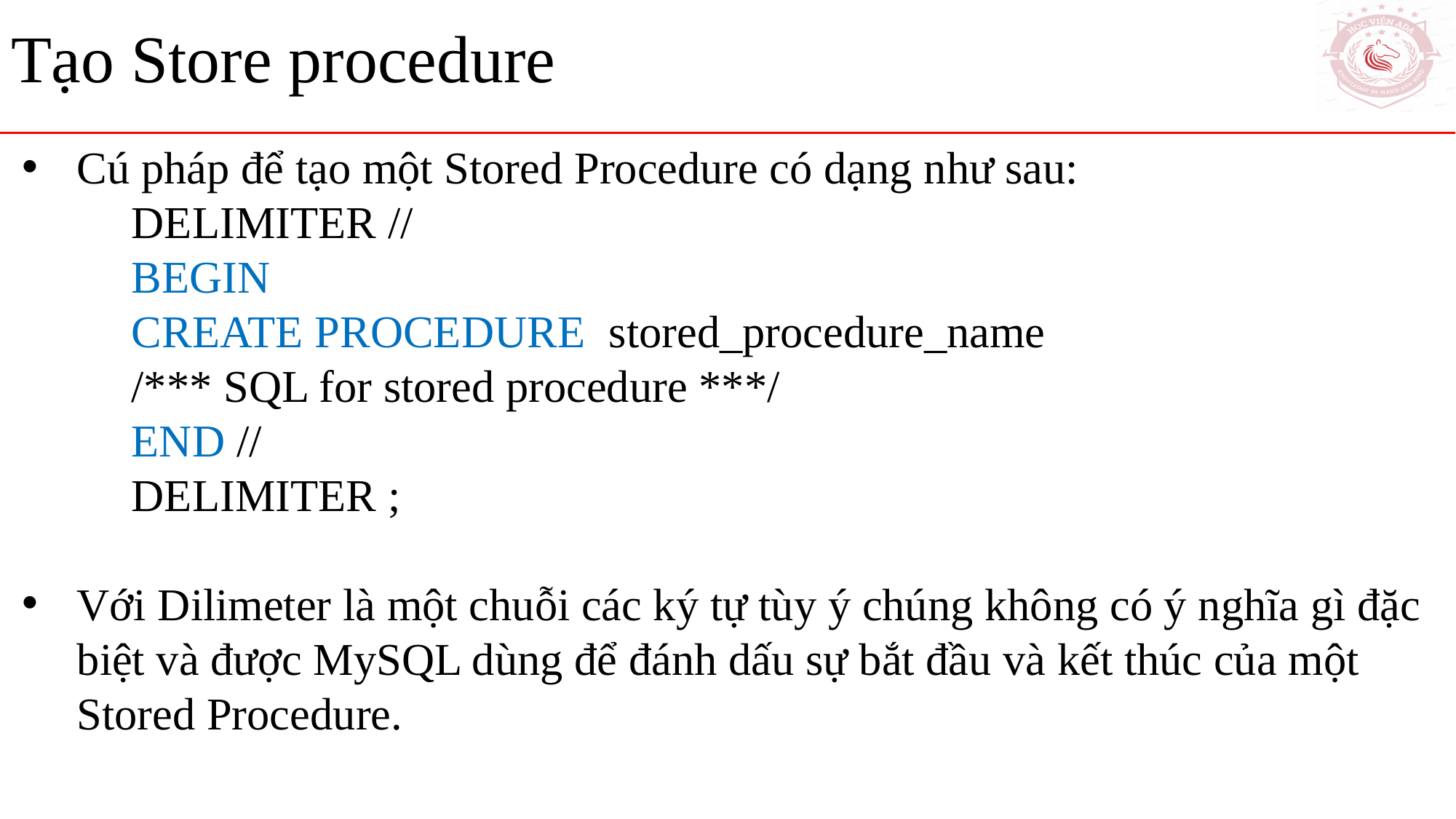

Tạo Store procedure
Cú pháp để tạo một Stored Procedure có dạng như sau:
	DELIMITER //
	BEGIN
	CREATE PROCEDURE  stored_procedure_name
	/*** SQL for stored procedure ***/
	END //
	DELIMITER ;

Với Dilimeter là một chuỗi các ký tự tùy ý chúng không có ý nghĩa gì đặc biệt và được MySQL dùng để đánh dấu sự bắt đầu và kết thúc của một Stored Procedure.